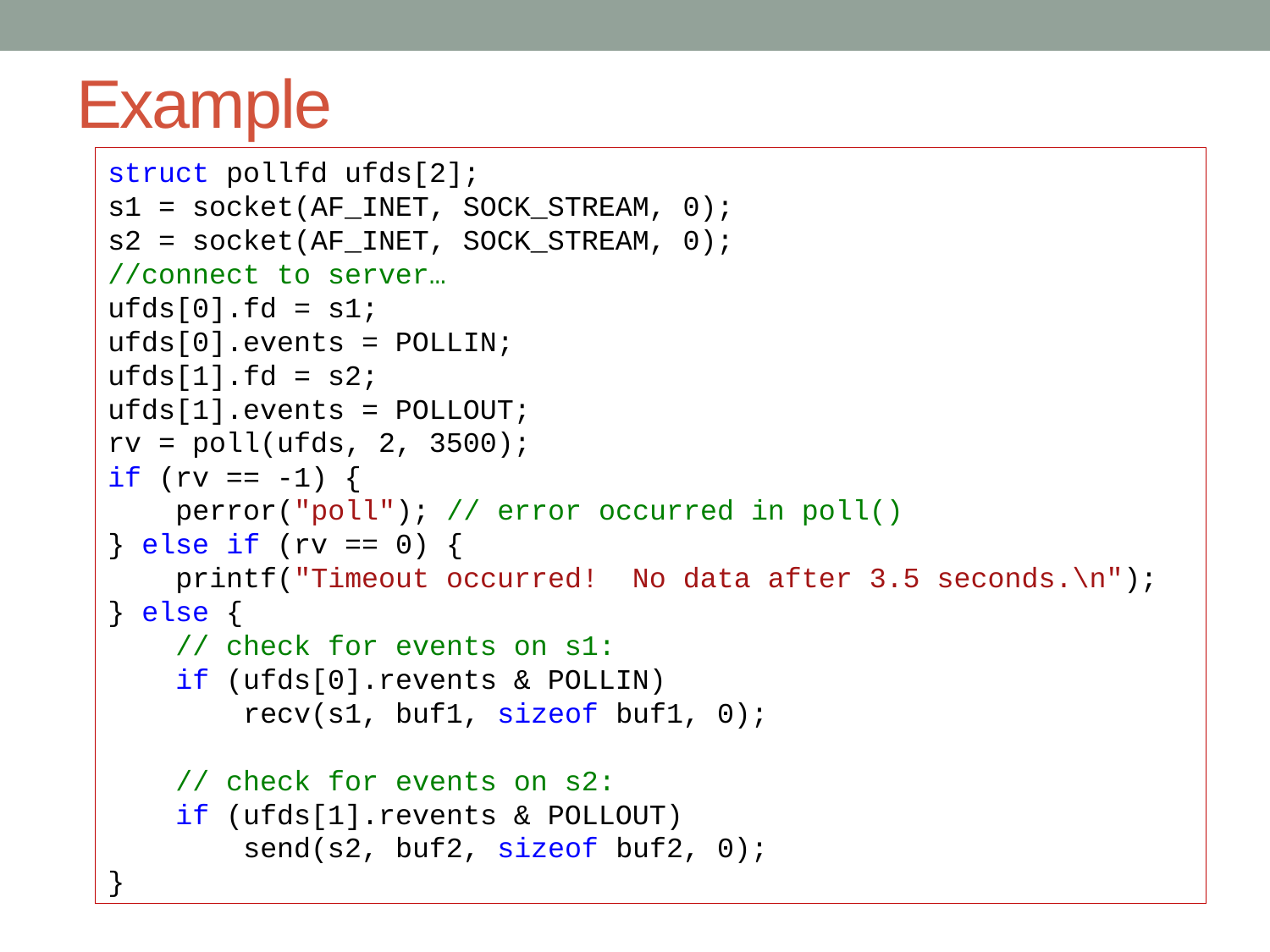

# Example
struct pollfd ufds[2];
s1 = socket(AF_INET, SOCK_STREAM, 0);
s2 = socket(AF_INET, SOCK_STREAM, 0);
//connect to server…
ufds[0].fd = s1;
ufds[0].events = POLLIN;
ufds[1].fd = s2;
ufds[1].events = POLLOUT;
rv = poll(ufds, 2, 3500);
if (rv == -1) {
    perror("poll"); // error occurred in poll()
} else if (rv == 0) {
    printf("Timeout occurred!  No data after 3.5 seconds.\n");
} else {
    // check for events on s1:
    if (ufds[0].revents & POLLIN)
        recv(s1, buf1, sizeof buf1, 0);

    // check for events on s2:
    if (ufds[1].revents & POLLOUT)
        send(s2, buf2, sizeof buf2, 0);
}